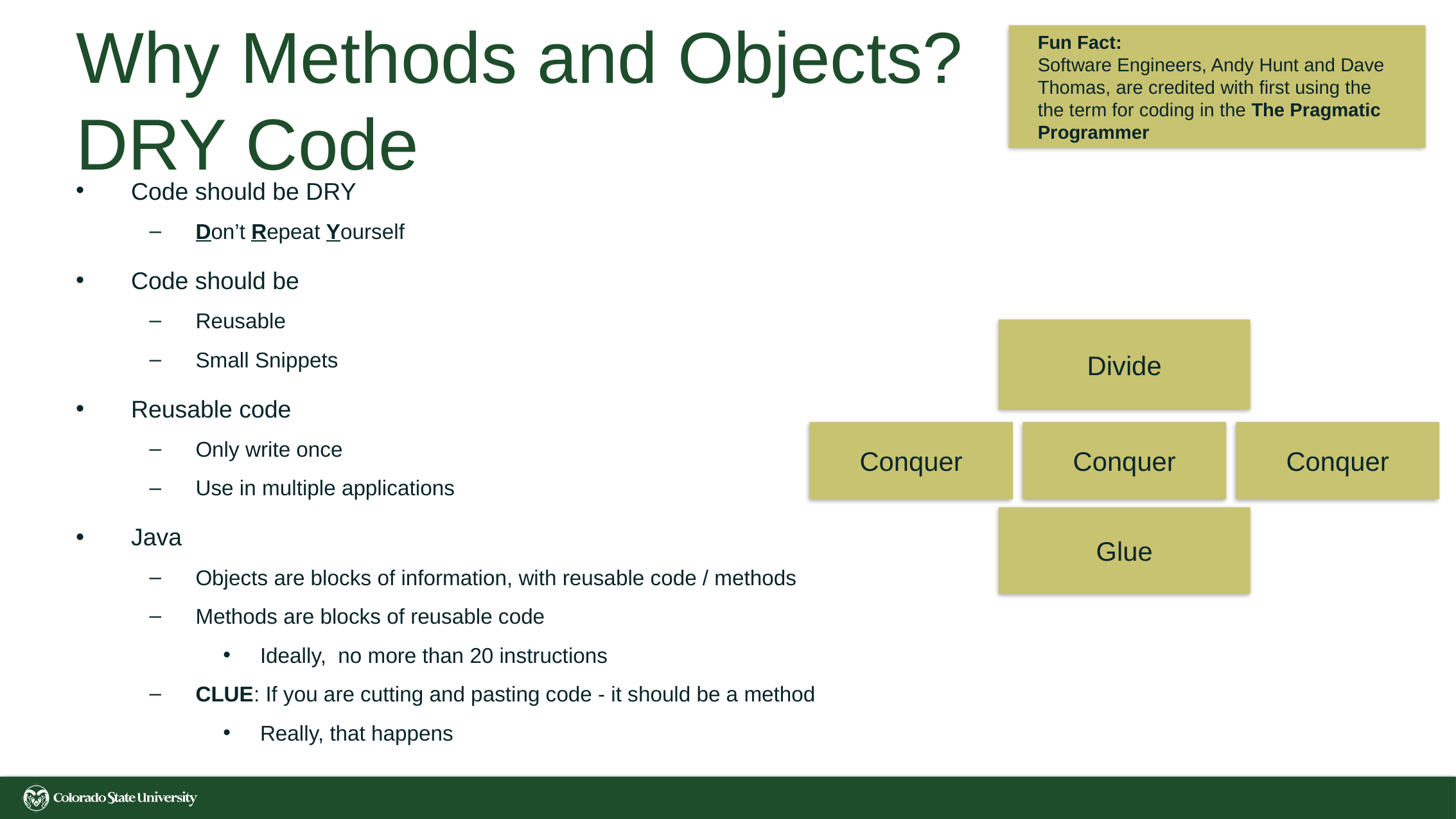

# Why Methods and Objects? DRY Code
Fun Fact:
Software Engineers, Andy Hunt and Dave Thomas, are credited with first using the the term for coding in the The Pragmatic Programmer
Code should be DRY
Don’t Repeat Yourself
Code should be
Reusable
Small Snippets
Reusable code
Only write once
Use in multiple applications
Java
Objects are blocks of information, with reusable code / methods
Methods are blocks of reusable code
Ideally,  no more than 20 instructions
CLUE: If you are cutting and pasting code - it should be a method
Really, that happens
Divide
Conquer
Conquer
Conquer
Glue